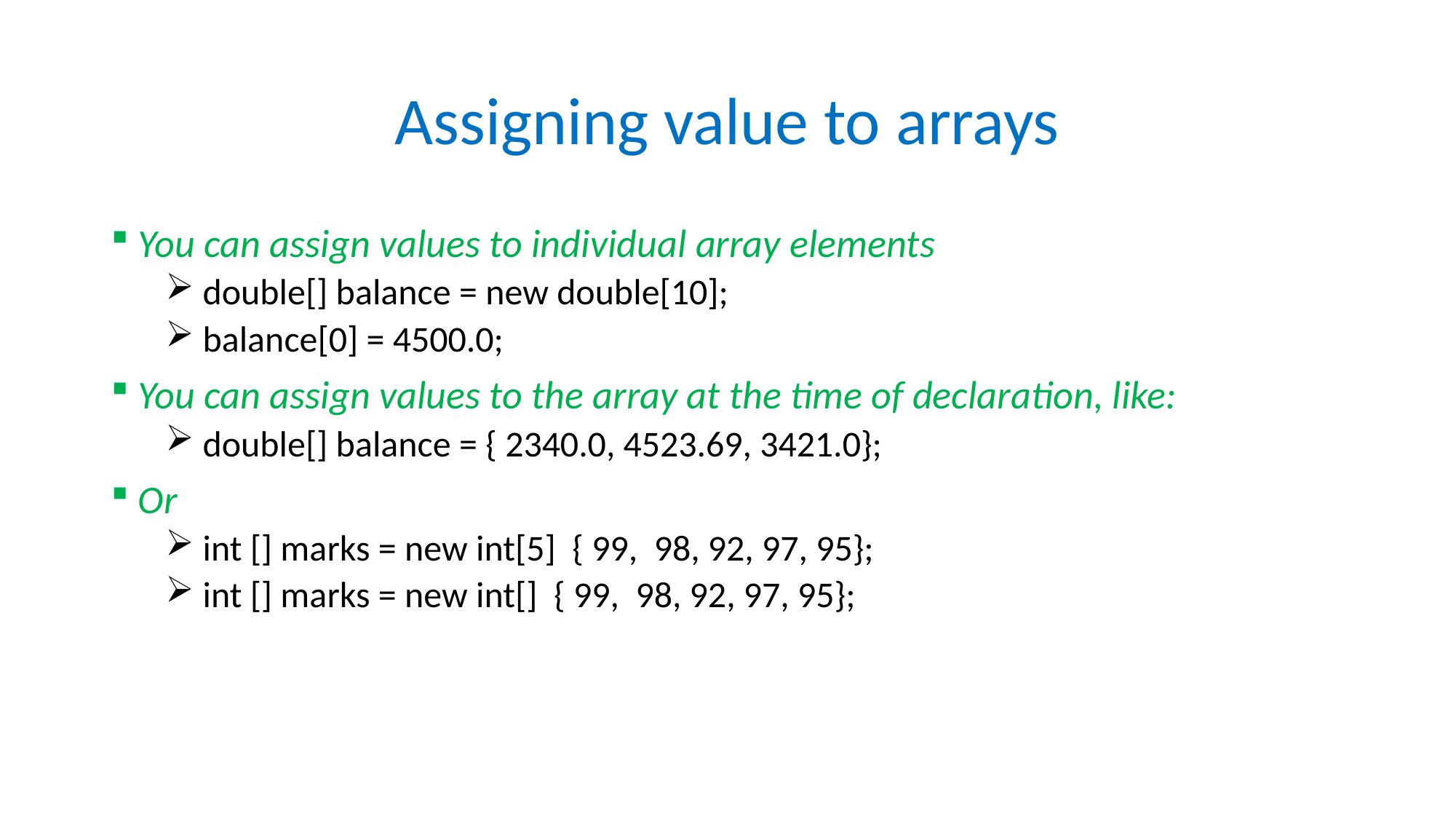

# Assigning value to arrays
You can assign values to individual array elements
 double[] balance = new double[10];
 balance[0] = 4500.0;
You can assign values to the array at the time of declaration, like:
 double[] balance = { 2340.0, 4523.69, 3421.0};
Or
 int [] marks = new int[5]  { 99,  98, 92, 97, 95};
 int [] marks = new int[]  { 99,  98, 92, 97, 95};